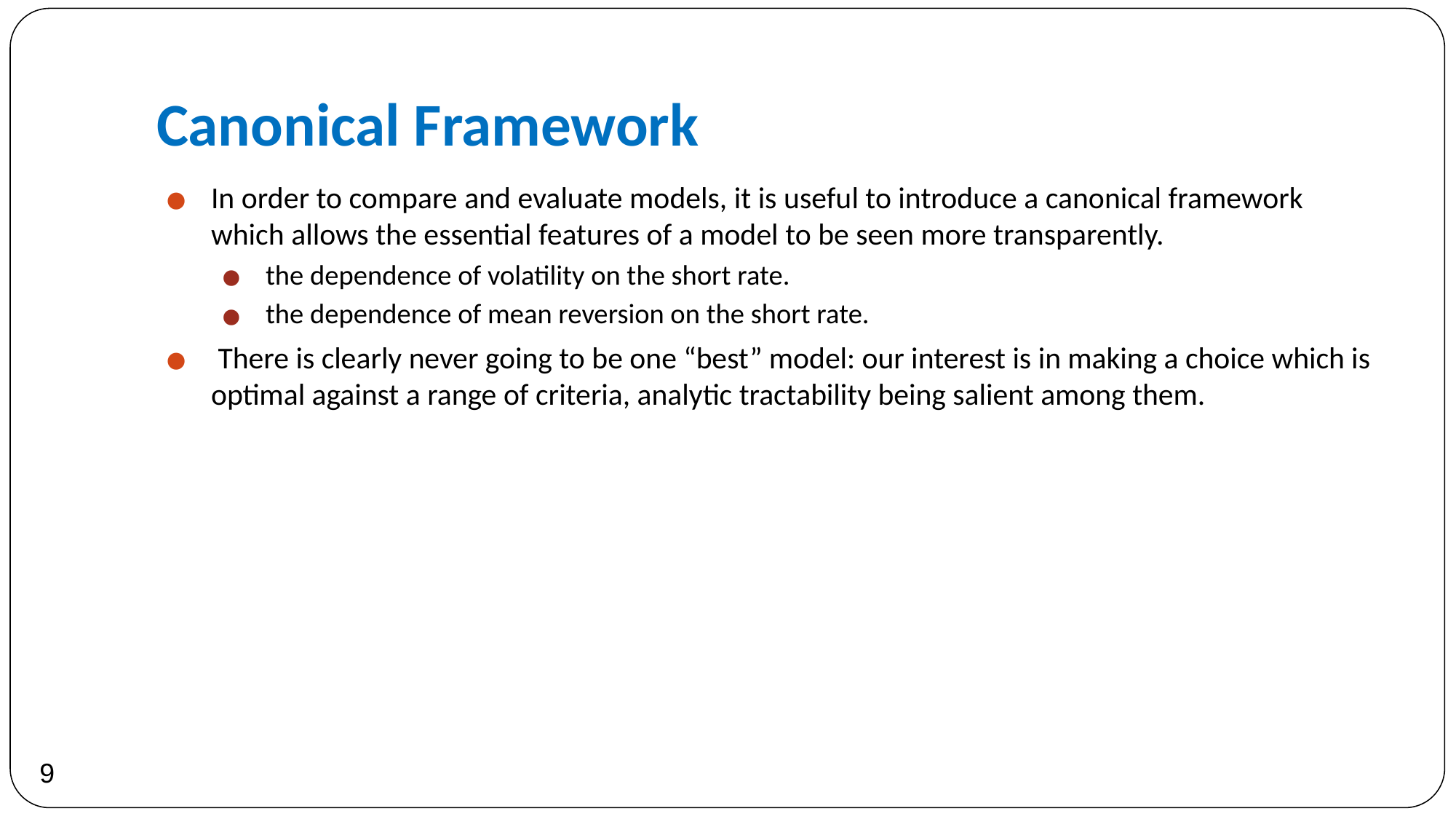

# Canonical Framework
In order to compare and evaluate models, it is useful to introduce a canonical framework which allows the essential features of a model to be seen more transparently.
the dependence of volatility on the short rate.
the dependence of mean reversion on the short rate.
 There is clearly never going to be one “best” model: our interest is in making a choice which is optimal against a range of criteria, analytic tractability being salient among them.